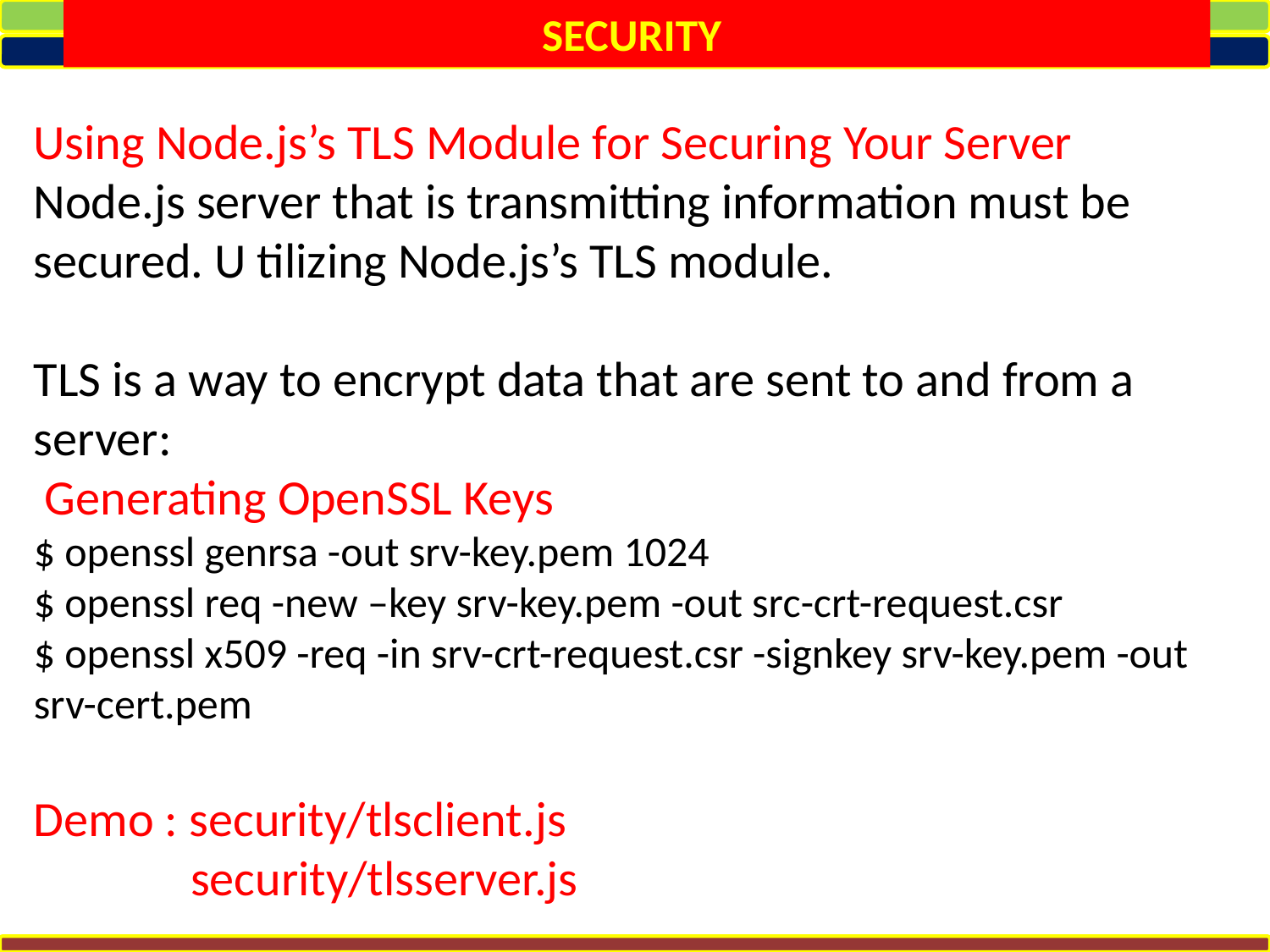

SECURITY

Using Node.js’s TLS Module for Securing Your Server
Node.js server that is transmitting information must be  secured. U tilizing Node.js’s TLS module.

TLS is a way to encrypt data that are sent to and from a server:
 Generating OpenSSL Keys
$ openssl genrsa -out srv-key.pem 1024
$ openssl req -new –key srv-key.pem -out src-crt-request.csr
$ openssl x509 -req -in srv-crt-request.csr -signkey srv-key.pem -out srv-cert.pem

Demo : security/tlsclient.js
              security/tlsserver.js